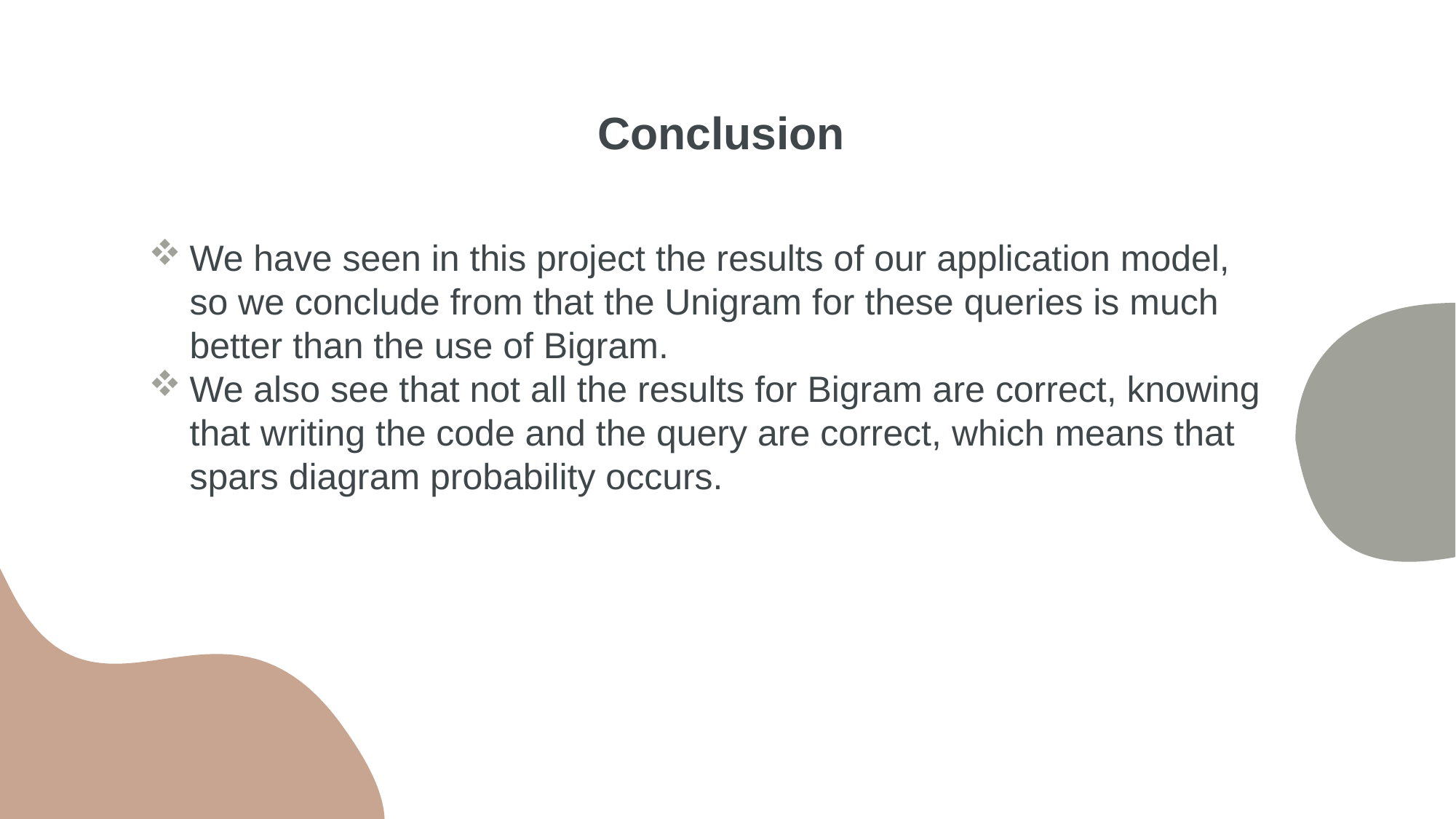

# Conclusion
We have seen in this project the results of our application model, so we conclude from that the Unigram for these queries is much better than the use of Bigram.
We also see that not all the results for Bigram are correct, knowing that writing the code and the query are correct, which means that spars diagram probability occurs.